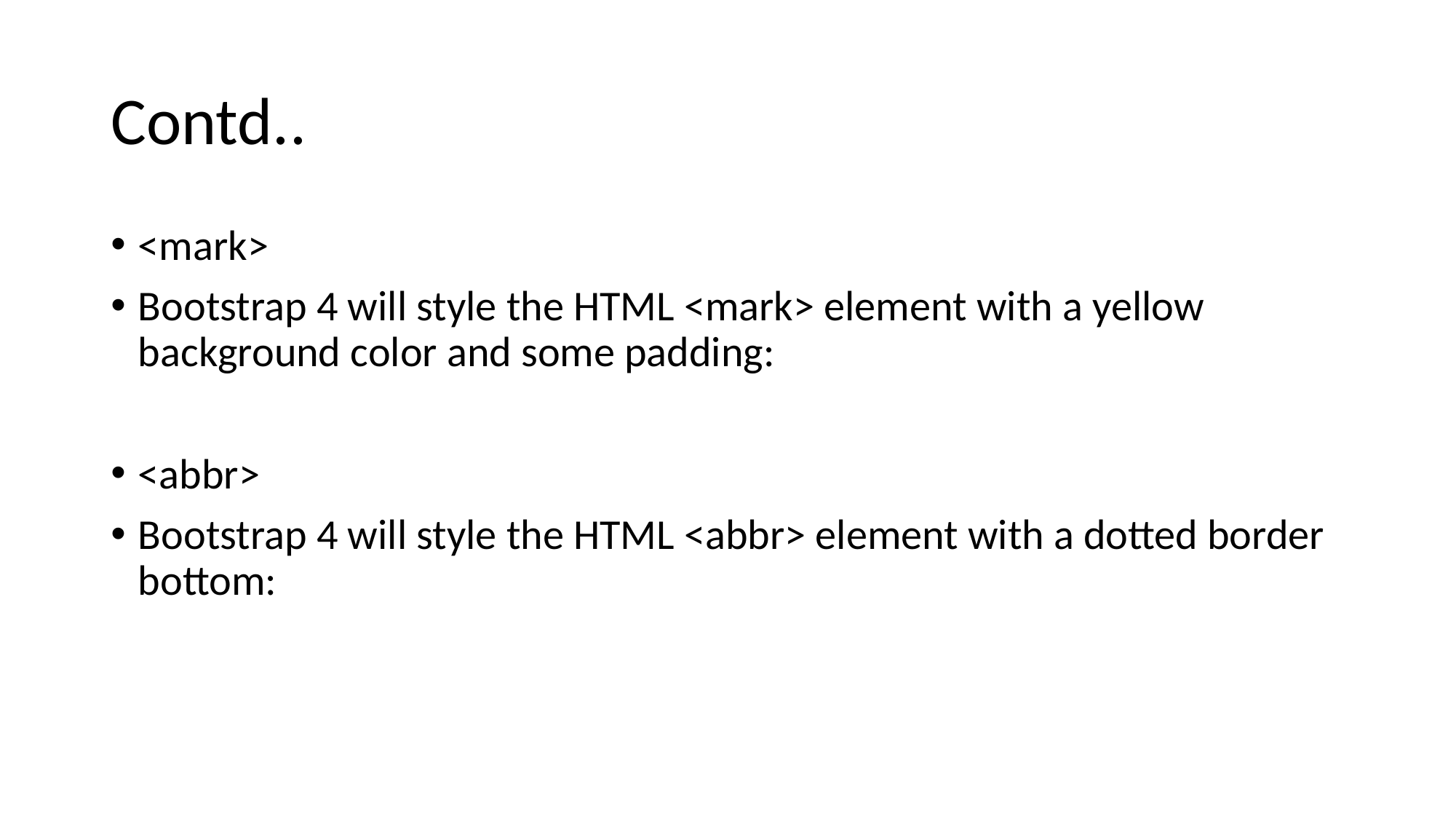

# Contd..
<mark>
Bootstrap 4 will style the HTML <mark> element with a yellow background color and some padding:

<abbr>
Bootstrap 4 will style the HTML <abbr> element with a dotted border bottom: